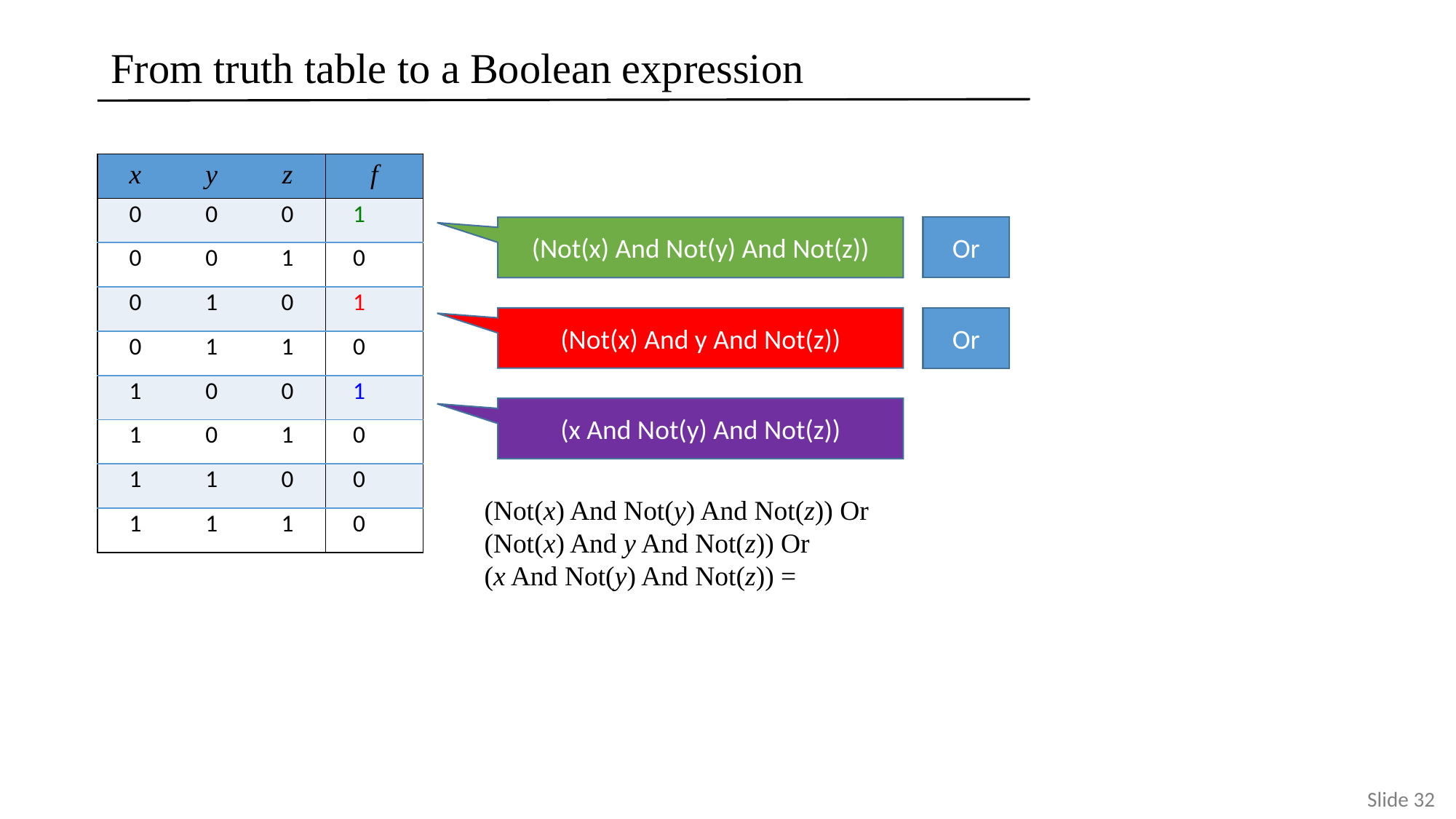

# From truth table to a Boolean expression

| x | y | z | f |
| --- | --- | --- | --- |
| 0 | 0 | 0 | 1 |
| 0 | 0 | 1 | 0 |
| 0 | 1 | 0 | 1 |
| 0 | 1 | 1 | 0 |
| 1 | 0 | 0 | 1 |
| 1 | 0 | 1 | 0 |
| 1 | 1 | 0 | 0 |
| 1 | 1 | 1 | 0 |
(Not(x) And Not(y) And Not(z))
Or
Or
(Not(x) And y And Not(z))
(x And Not(y) And Not(z))
(Not(x) And Not(y) And Not(z)) Or
(Not(x) And y And Not(z)) Or
(x And Not(y) And Not(z)) =